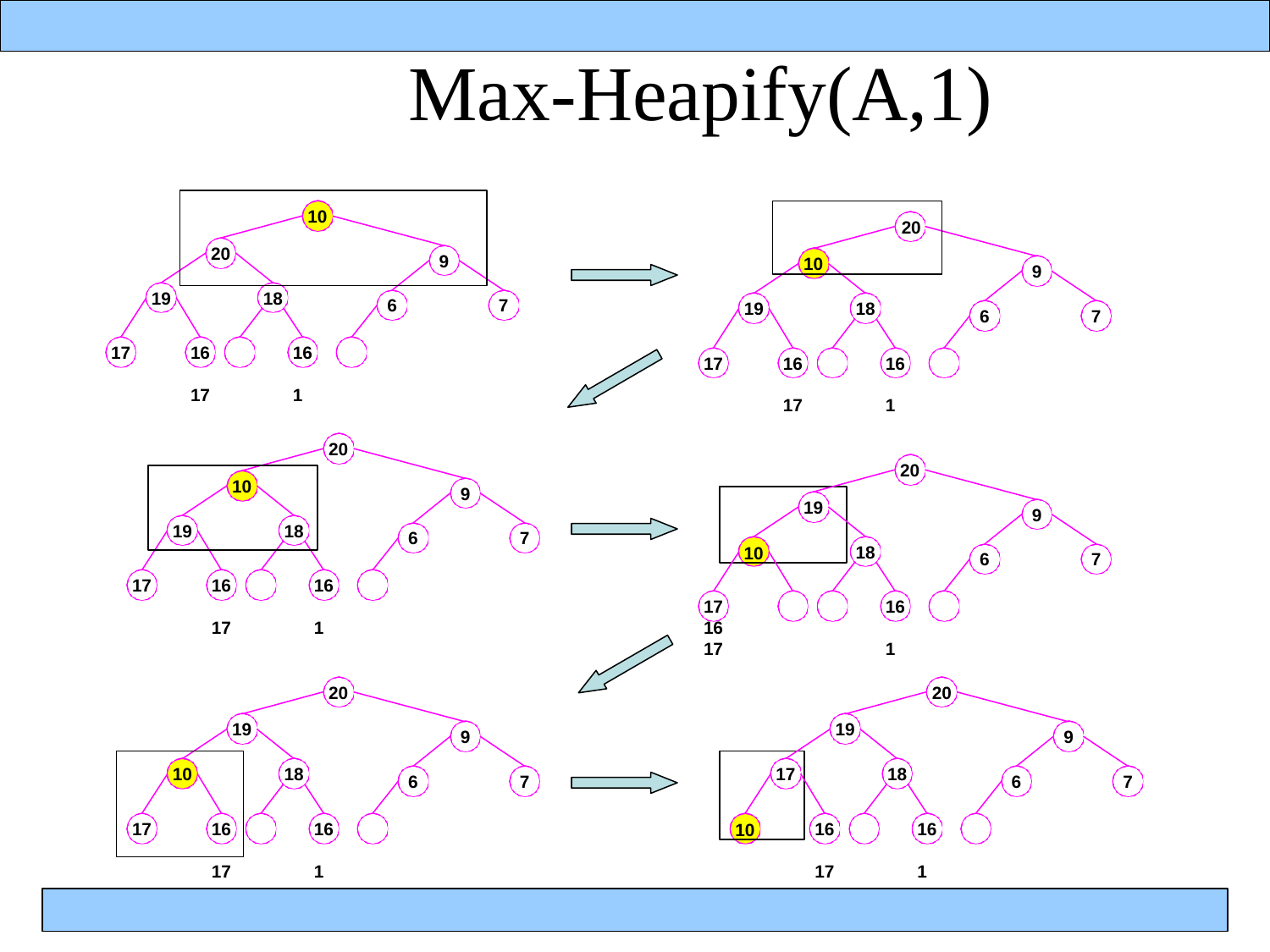

Max-Heapify(A,1)

20
10
10

20

9
9

19
18

6
7
19
18

6
7

17
16	17
16	1

17
16	17
16	1

20

20

10

9
19

10

9

19
18

6
7

18

6
7

17
16	17
16	1

17	16	17
16	1

20
20

19
19

9
9

17

10

10
18
18

6
7
6
7

17
16	17
16	1
16	17
16	1